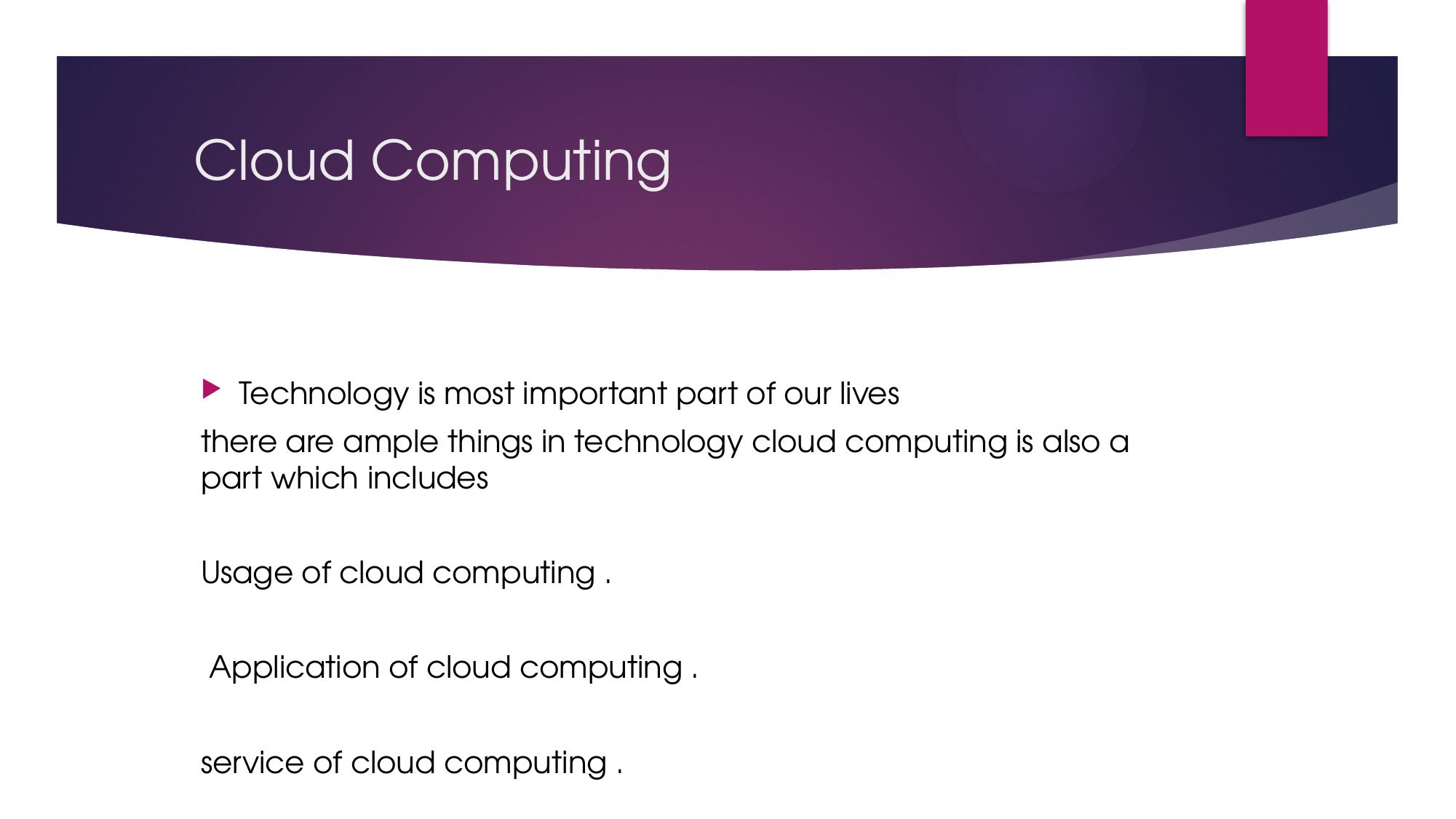

# Cloud Computing

Technology is most important part of our lives
there are ample things in technology cloud computing is also a part which includes

Usage of cloud computing .

 Application of cloud computing .

service of cloud computing .